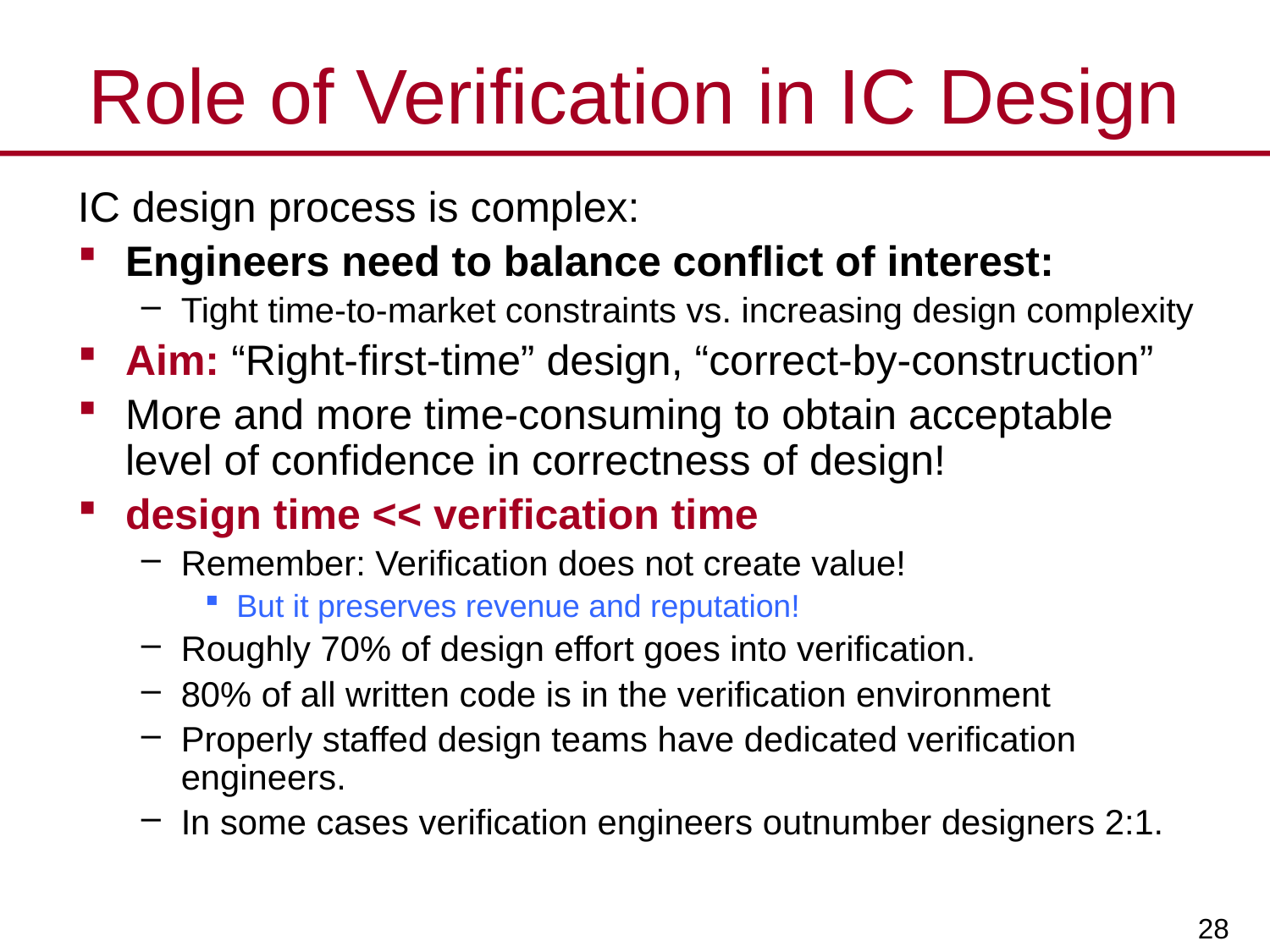

# Role of Verification in IC Design
IC design process is complex:
Engineers need to balance conflict of interest:
Tight time-to-market constraints vs. increasing design complexity
Aim: “Right-first-time” design, “correct-by-construction”
More and more time-consuming to obtain acceptable level of confidence in correctness of design!
design time << verification time
Remember: Verification does not create value!
But it preserves revenue and reputation!
Roughly 70% of design effort goes into verification.
80% of all written code is in the verification environment
Properly staffed design teams have dedicated verification engineers.
In some cases verification engineers outnumber designers 2:1.